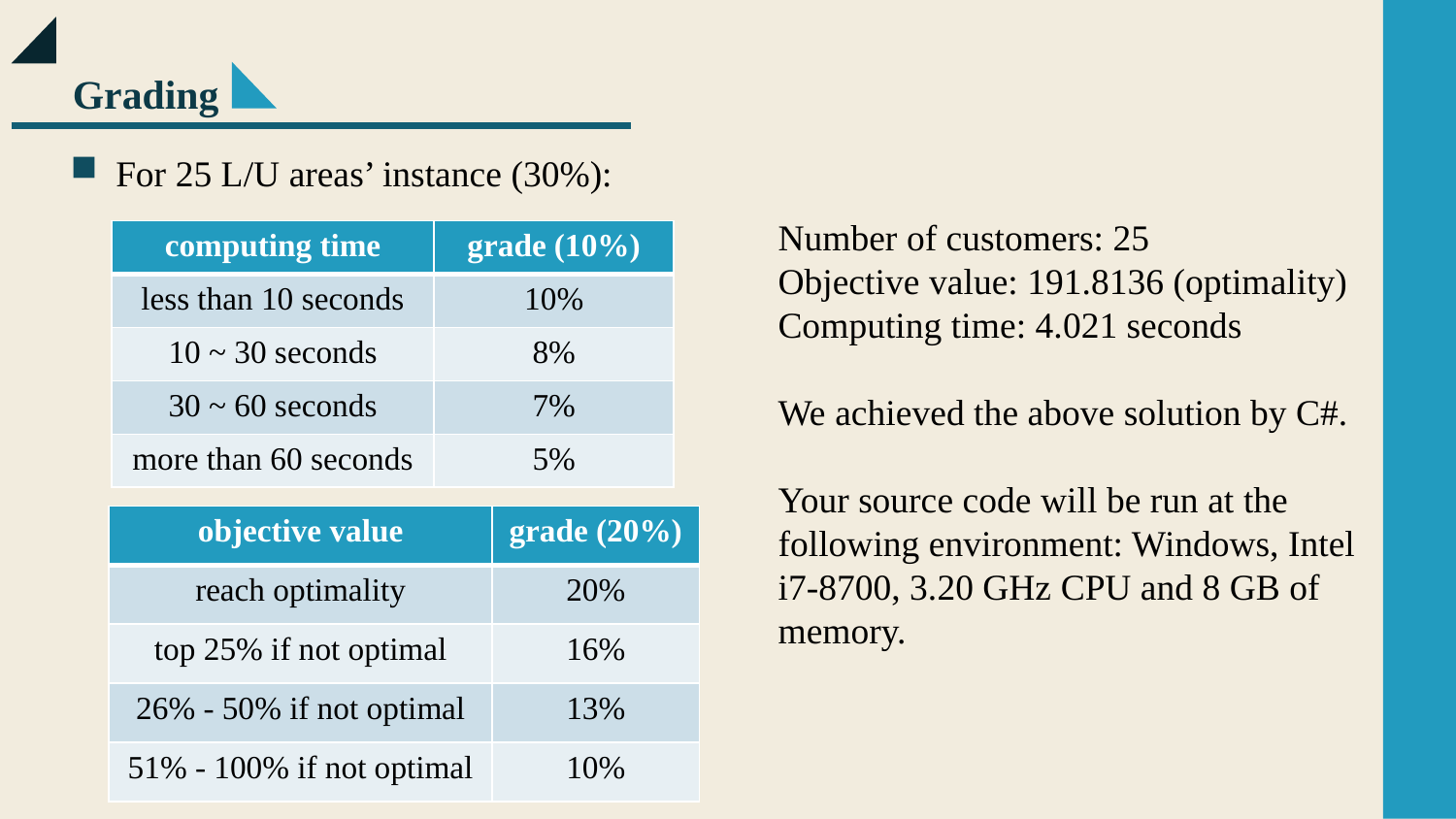

Grading

For 25 L/U areas’ instance (30%):
Number of customers: 25
Objective value: 191.8136 (optimality)
Computing time: 4.021 seconds

We achieved the above solution by C#.

Your source code will be run at the following environment: Windows, Intel i7-8700, 3.20 GHz CPU and 8 GB of memory.
| computing time | grade (10%) |
| --- | --- |
| less than 10 seconds | 10% |
| 10 ~ 30 seconds | 8% |
| 30 ~ 60 seconds | 7% |
| more than 60 seconds | 5% |
| objective value | grade (20%) |
| --- | --- |
| reach optimality | 20% |
| top 25% if not optimal | 16% |
| 26% - 50% if not optimal | 13% |
| 51% - 100% if not optimal | 10% |